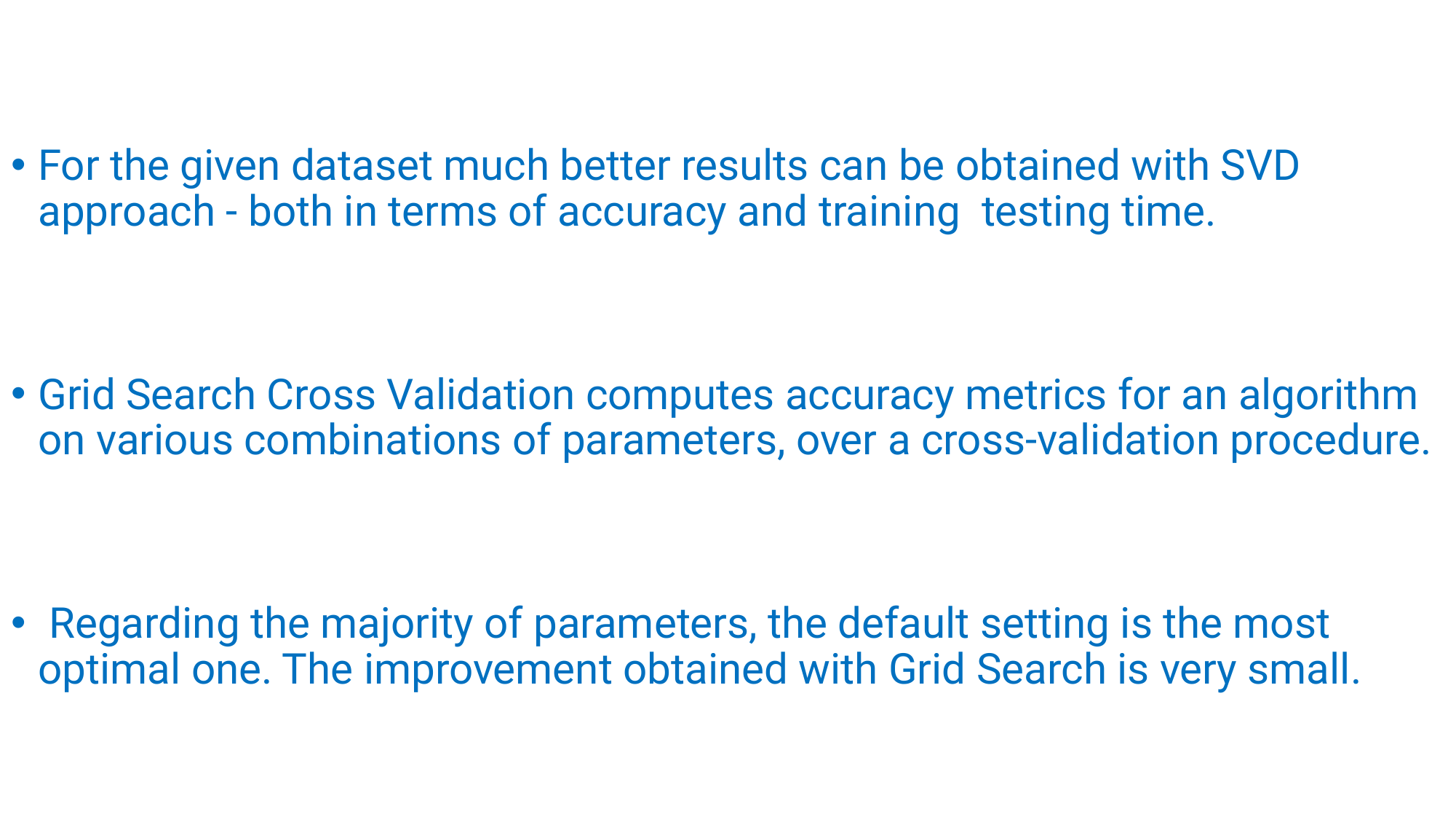

For the given dataset much better results can be obtained with SVD approach - both in terms of accuracy and training  testing time.

Grid Search Cross Validation computes accuracy metrics for an algorithm on various combinations of parameters, over a cross-validation procedure.

 Regarding the majority of parameters, the default setting is the most optimal one. The improvement obtained with Grid Search is very small.
#